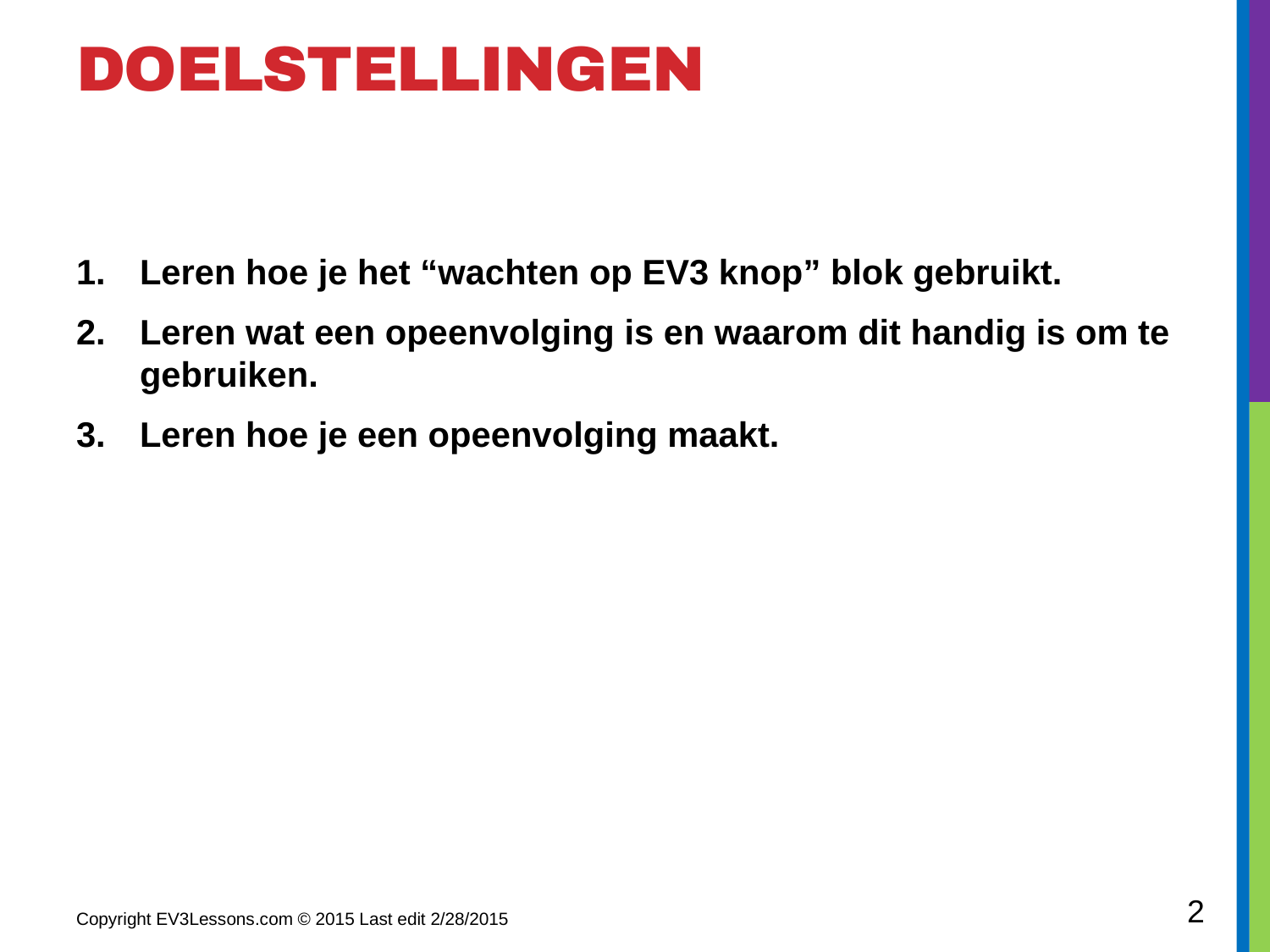

# doelstellingen
Leren hoe je het “wachten op EV3 knop” blok gebruikt.
Leren wat een opeenvolging is en waarom dit handig is om te gebruiken.
Leren hoe je een opeenvolging maakt.
2
Copyright EV3Lessons.com © 2015 Last edit 2/28/2015